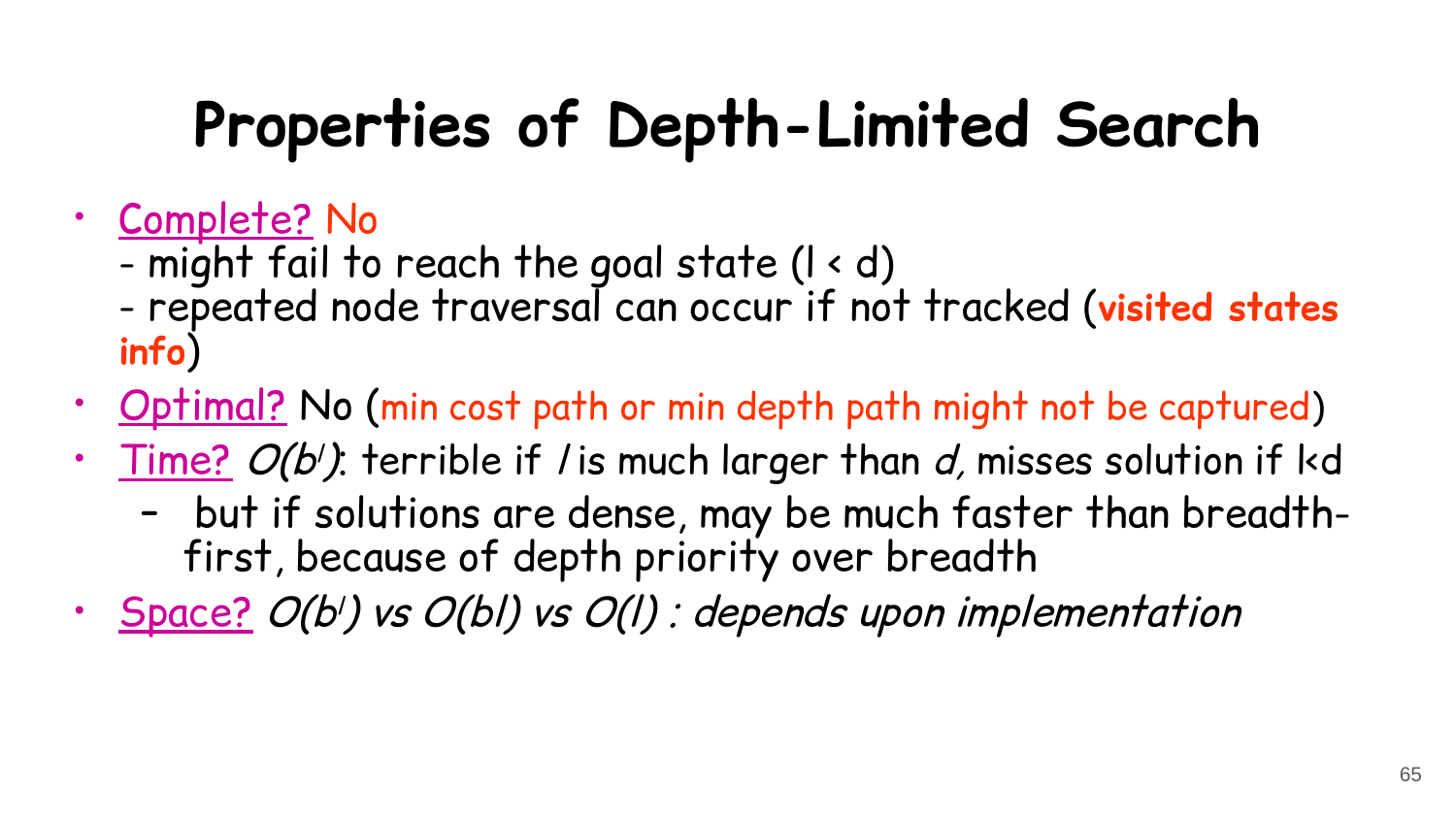

# Properties of Depth-Limited Search
Complete? No
- might fail to reach the goal state (l < d)
- repeated node traversal can occur if not tracked (visited states info)
Optimal? No (min cost path or min depth path might not be captured)
Time? O(bl): terrible if l is much larger than d, misses solution if l<d
 but if solutions are dense, may be much faster than breadth-first, because of depth priority over breadth
Space? O(bl) vs O(bl) vs O(l) : depends upon implementation

65